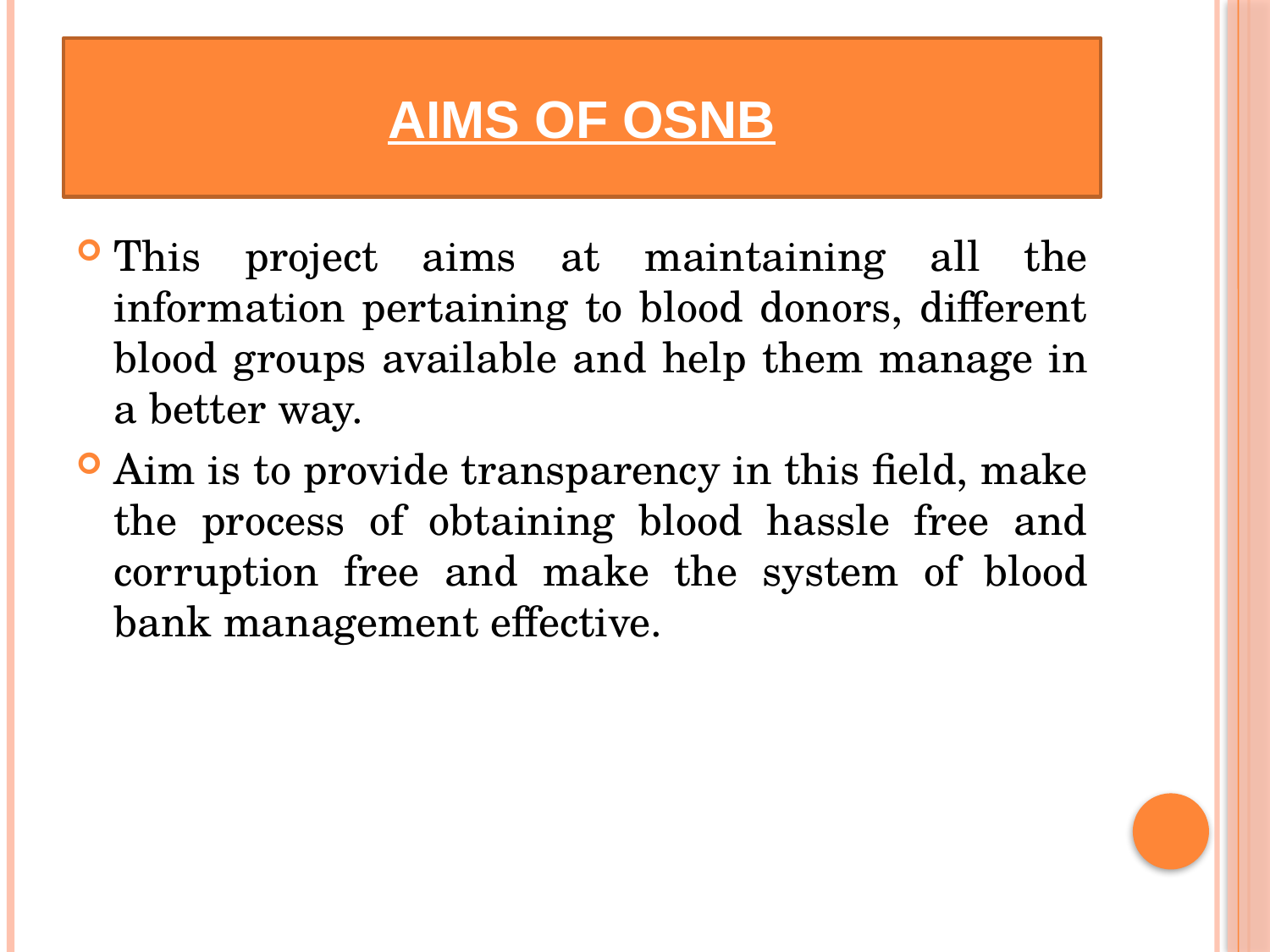

# Aims of OSNB
This project aims at maintaining all the information pertaining to blood donors, different blood groups available and help them manage in a better way.
Aim is to provide transparency in this field, make the process of obtaining blood hassle free and corruption free and make the system of blood bank management effective.